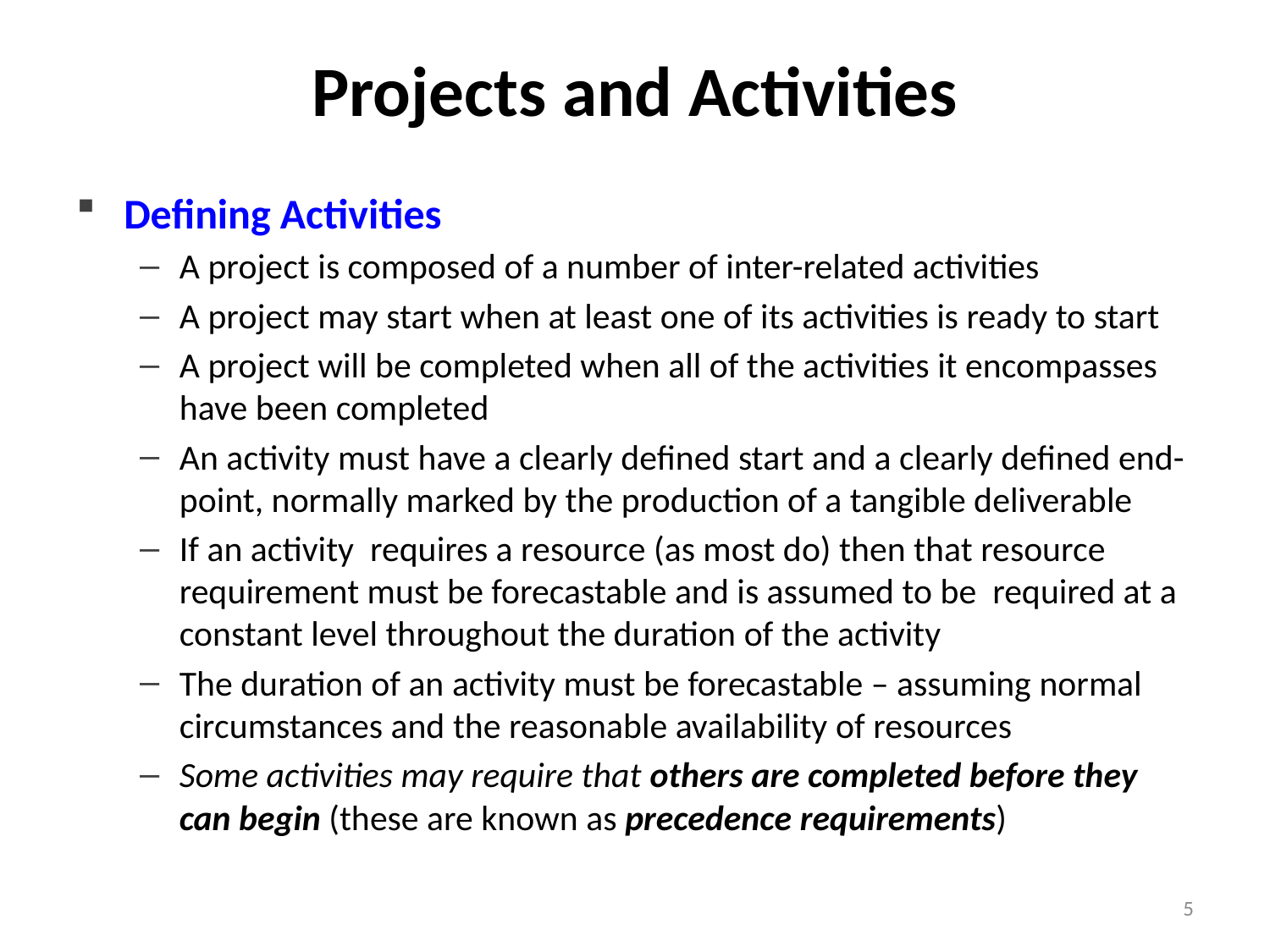

# Projects and Activities
Defining Activities
A project is composed of a number of inter-related activities
A project may start when at least one of its activities is ready to start
A project will be completed when all of the activities it encompasses have been completed
An activity must have a clearly defined start and a clearly defined end-point, normally marked by the production of a tangible deliverable
If an activity  requires a resource (as most do) then that resource requirement must be forecastable and is assumed to be  required at a constant level throughout the duration of the activity
The duration of an activity must be forecastable – assuming normal circumstances and the reasonable availability of resources
Some activities may require that others are completed before they can begin (these are known as precedence requirements)
5